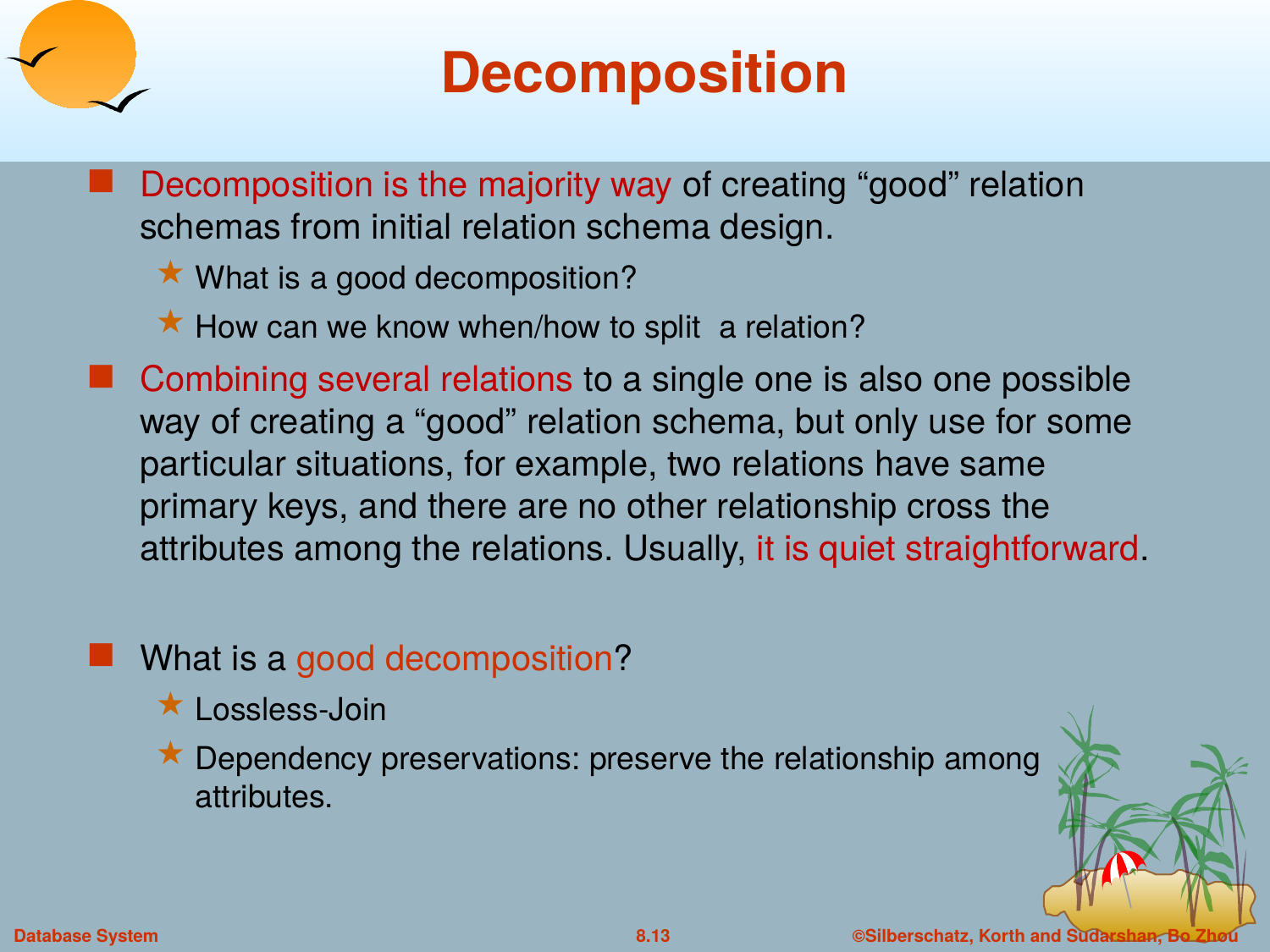

# Decomposition
Decomposition is the majority way of creating “good” relation schemas from initial relation schema design.
What is a good decomposition?
How can we know when/how to split  a relation?
Combining several relations to a single one is also one possible way of creating a “good” relation schema, but only use for some particular situations, for example, two relations have same primary keys, and there are no other relationship cross the attributes among the relations. Usually, it is quiet straightforward.

What is a good decomposition?
Lossless-Join
Dependency preservations: preserve the relationship among attributes.